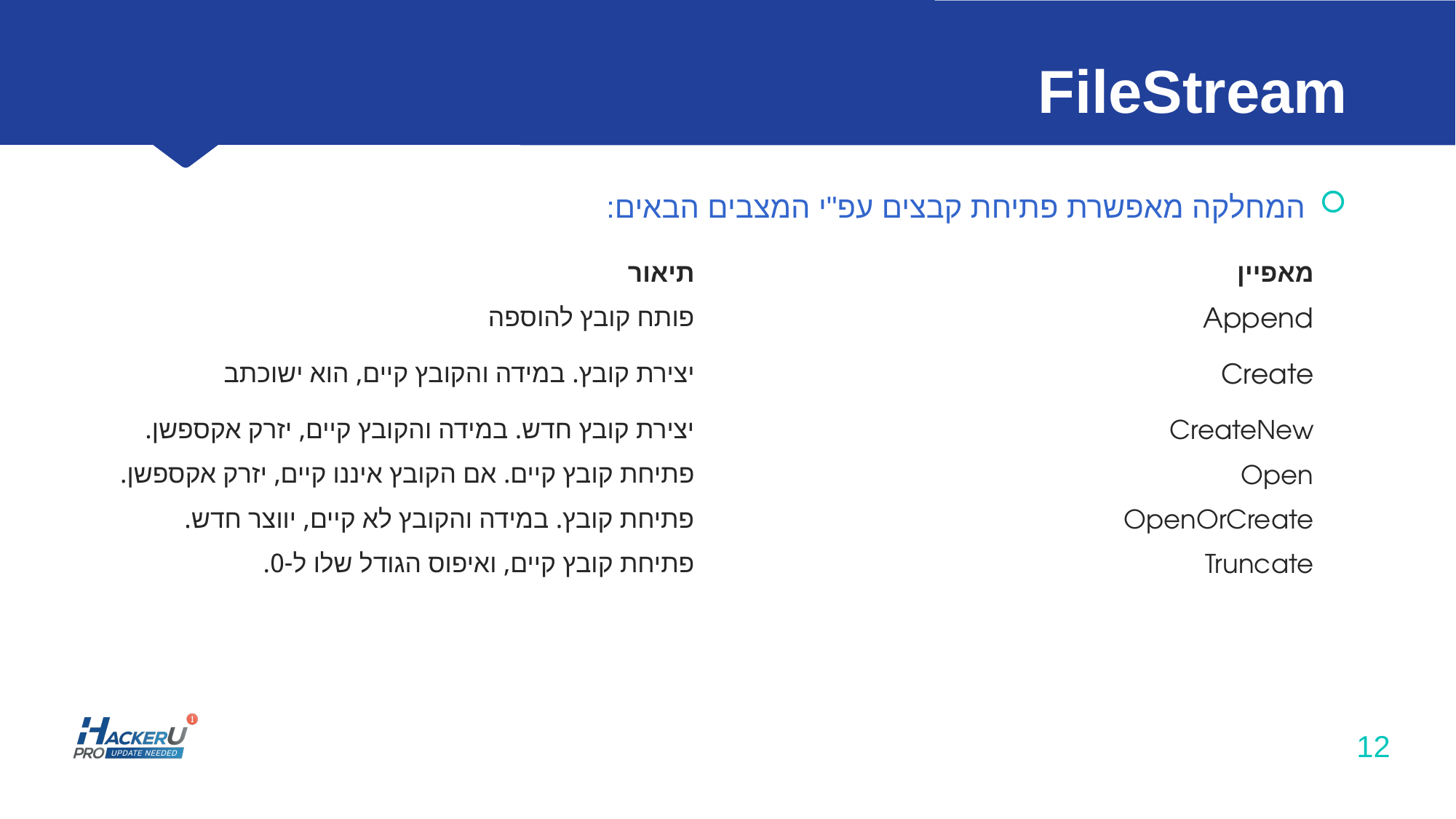

# FileStream
המחלקה מאפשרת פתיחת קבצים עפ"י המצבים הבאים:

| תיאור | מאפיין |
| --- | --- |
| פותח קובץ להוספה | Append |
| יצירת קובץ. במידה והקובץ קיים, הוא ישוכתב | Create |
| יצירת קובץ חדש. במידה והקובץ קיים, יזרק אקספשן. | CreateNew |
| פתיחת קובץ קיים. אם הקובץ איננו קיים, יזרק אקספשן. | Open |
| פתיחת קובץ. במידה והקובץ לא קיים, יווצר חדש. | OpenOrCreate |
| פתיחת קובץ קיים, ואיפוס הגודל שלו ל-0. | Truncate |
12